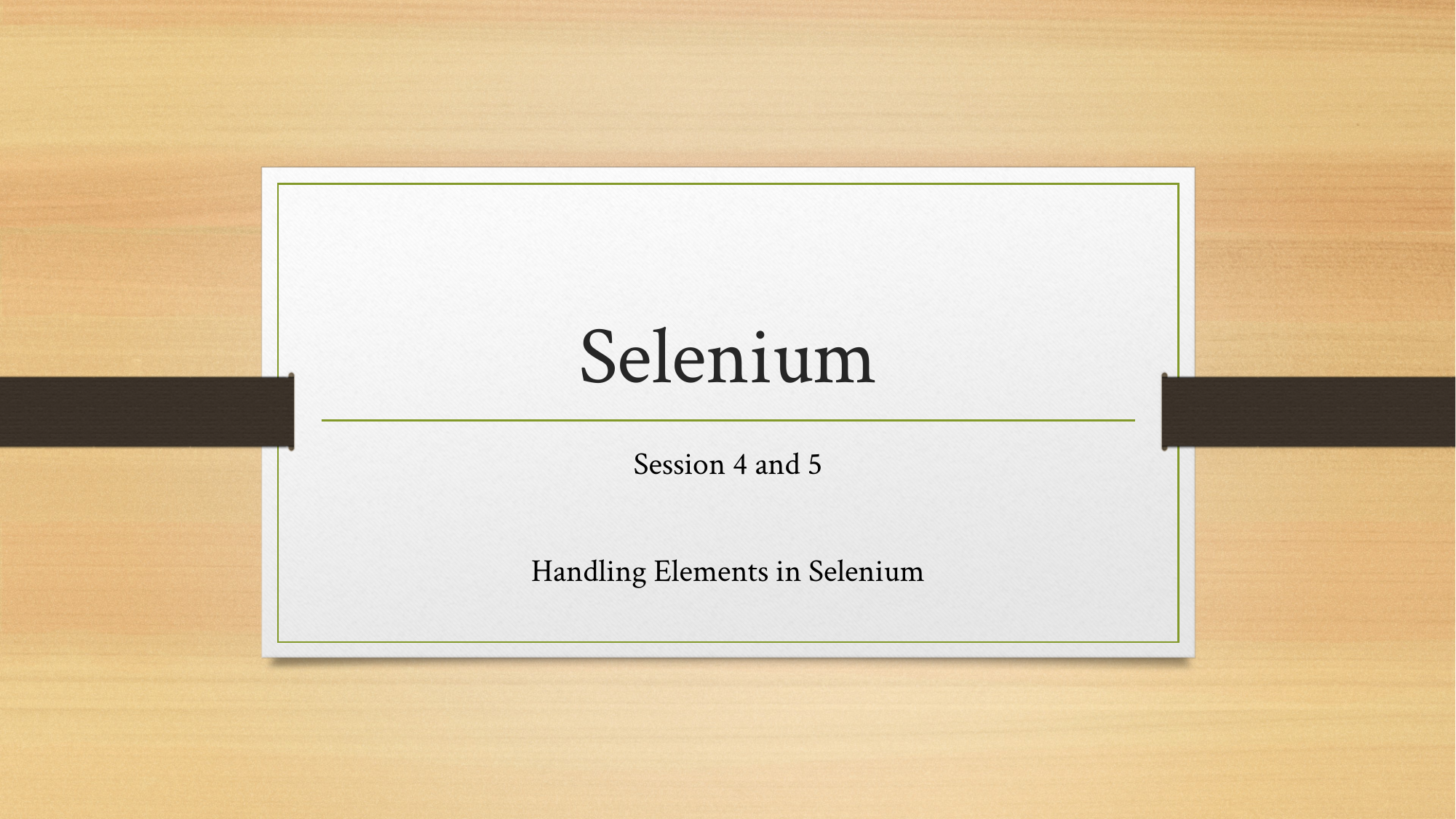

# Selenium
Session 4 and 5

Handling Elements in Selenium